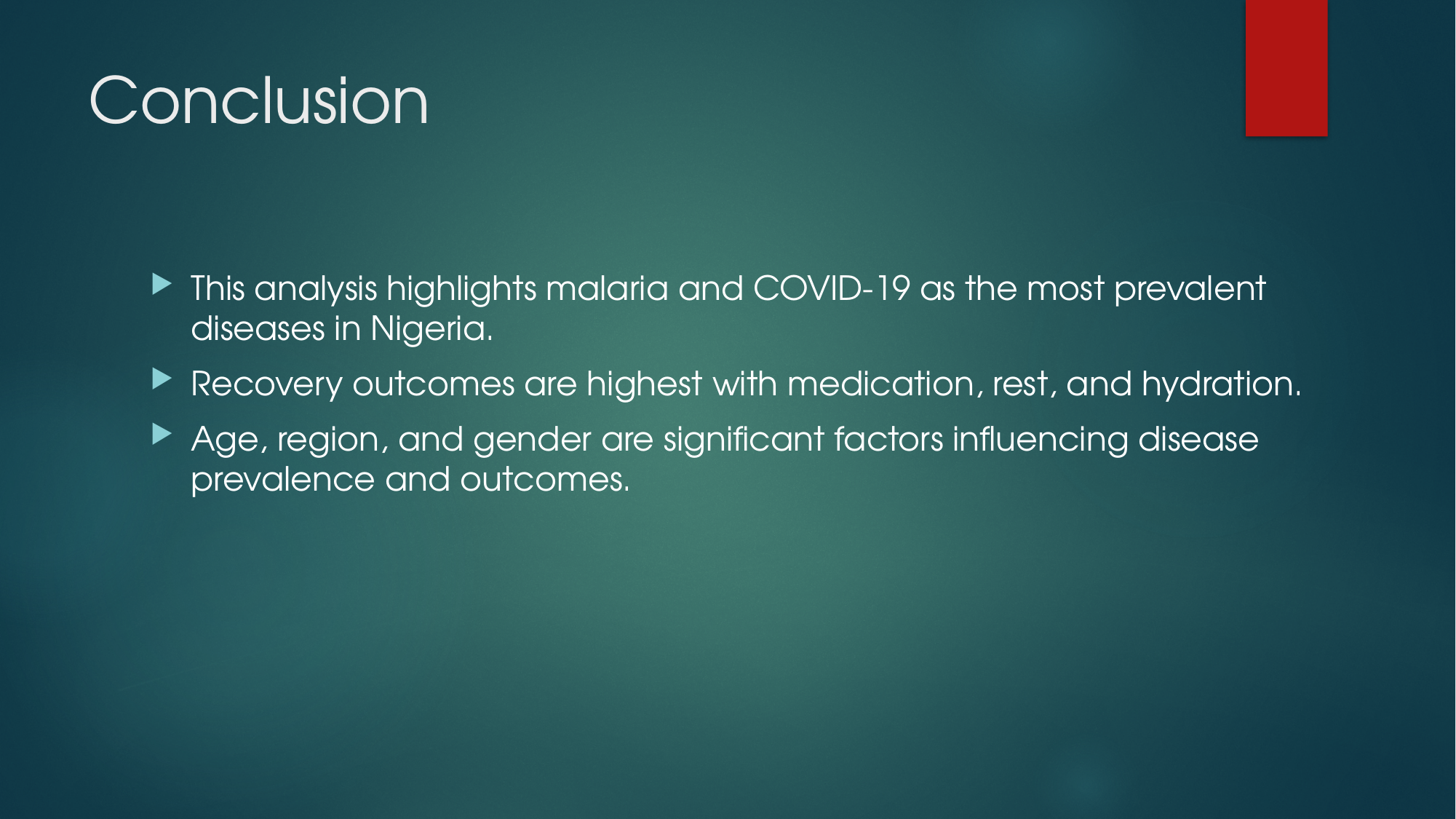

# Conclusion
This analysis highlights malaria and COVID-19 as the most prevalent diseases in Nigeria.
Recovery outcomes are highest with medication, rest, and hydration.
Age, region, and gender are significant factors influencing disease prevalence and outcomes.